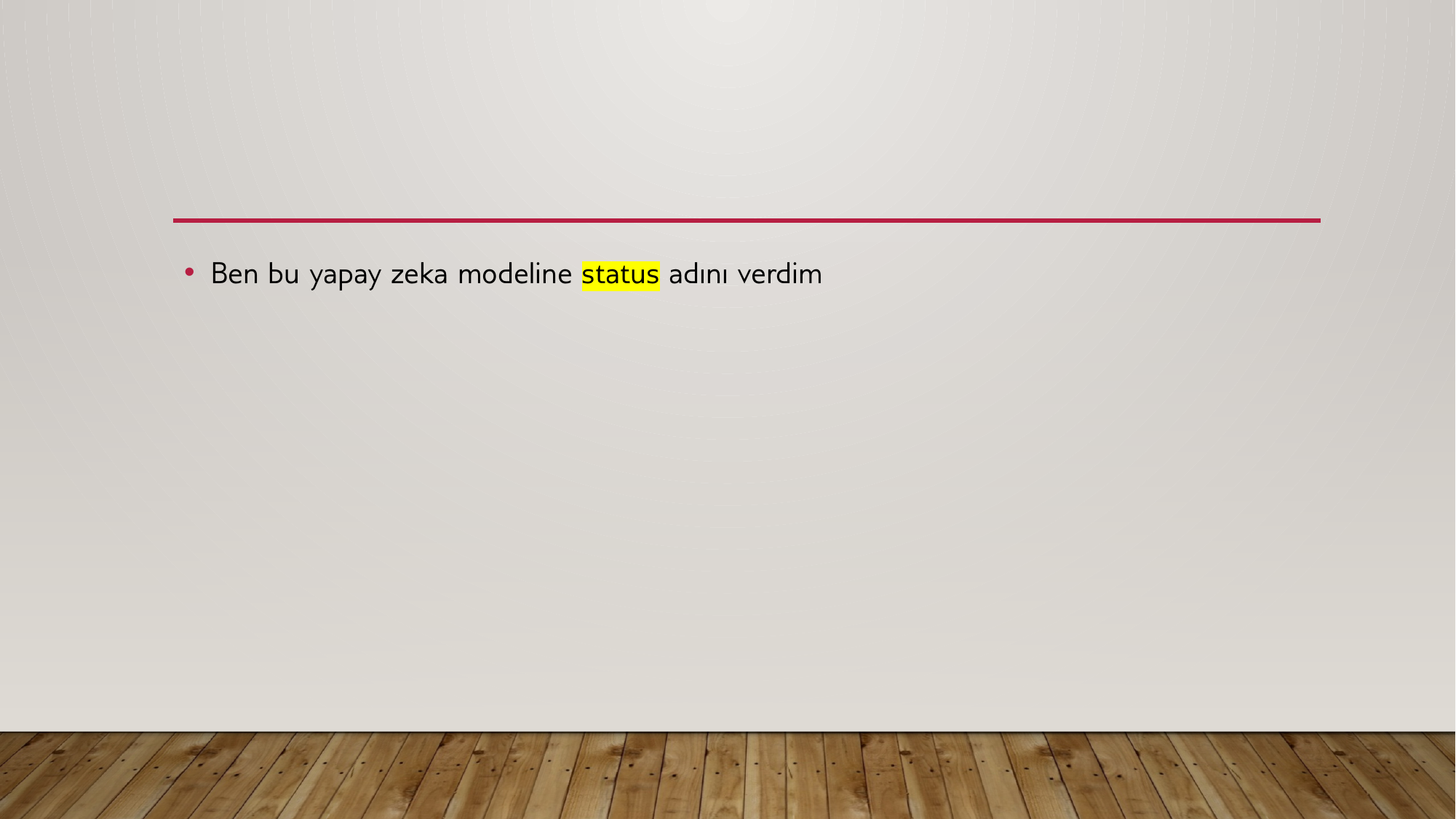

#
Ben bu yapay zeka modeline status adını verdim